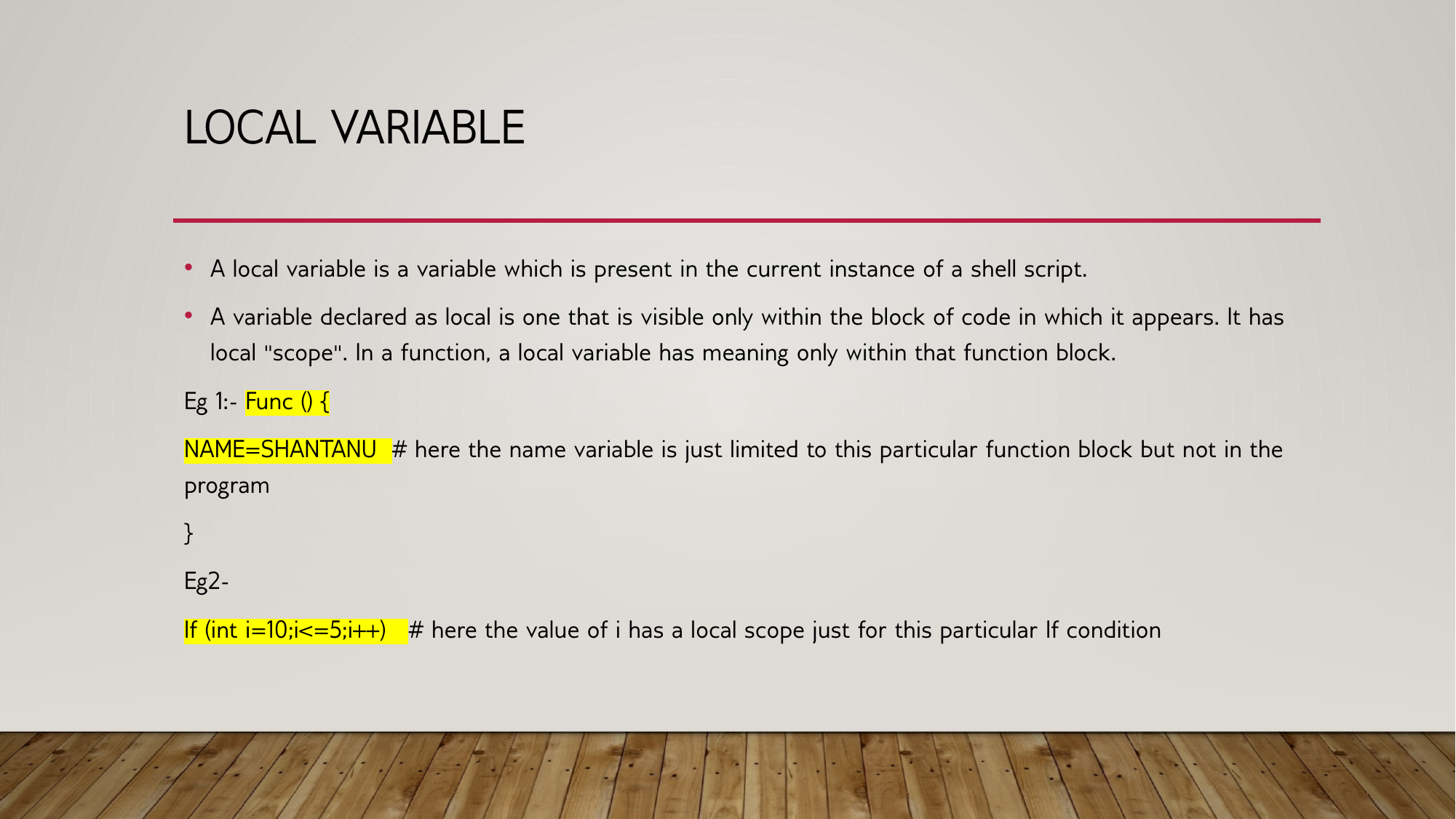

# Local variable
A local variable is a variable which is present in the current instance of a shell script.
A variable declared as local is one that is visible only within the block of code in which it appears. It has local "scope". In a function, a local variable has meaning only within that function block.
Eg 1:- Func () {
NAME=SHANTANU  # here the name variable is just limited to this particular function block but not in the program
}
Eg2-
If (int i=10;i<=5;i++)   # here the value of i has a local scope just for this particular If condition